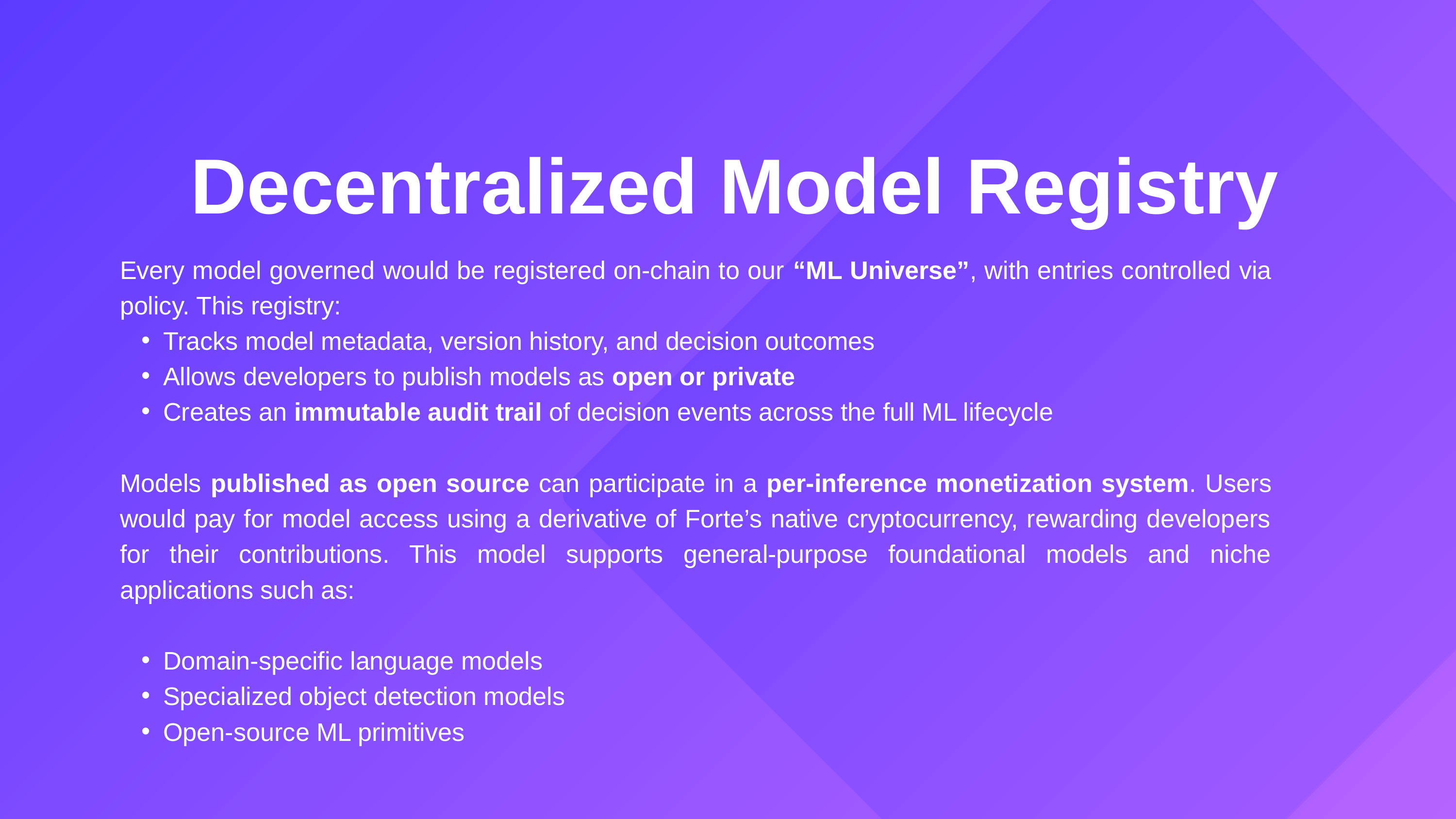

Decentralized Model Registry
Every model governed would be registered on-chain to our “ML Universe”, with entries controlled via policy. This registry:
Tracks model metadata, version history, and decision outcomes
Allows developers to publish models as open or private
Creates an immutable audit trail of decision events across the full ML lifecycle

Models published as open source can participate in a per-inference monetization system. Users would pay for model access using a derivative of Forte’s native cryptocurrency, rewarding developers for their contributions. This model supports general-purpose foundational models and niche applications such as:

Domain-specific language models
Specialized object detection models
Open-source ML primitives